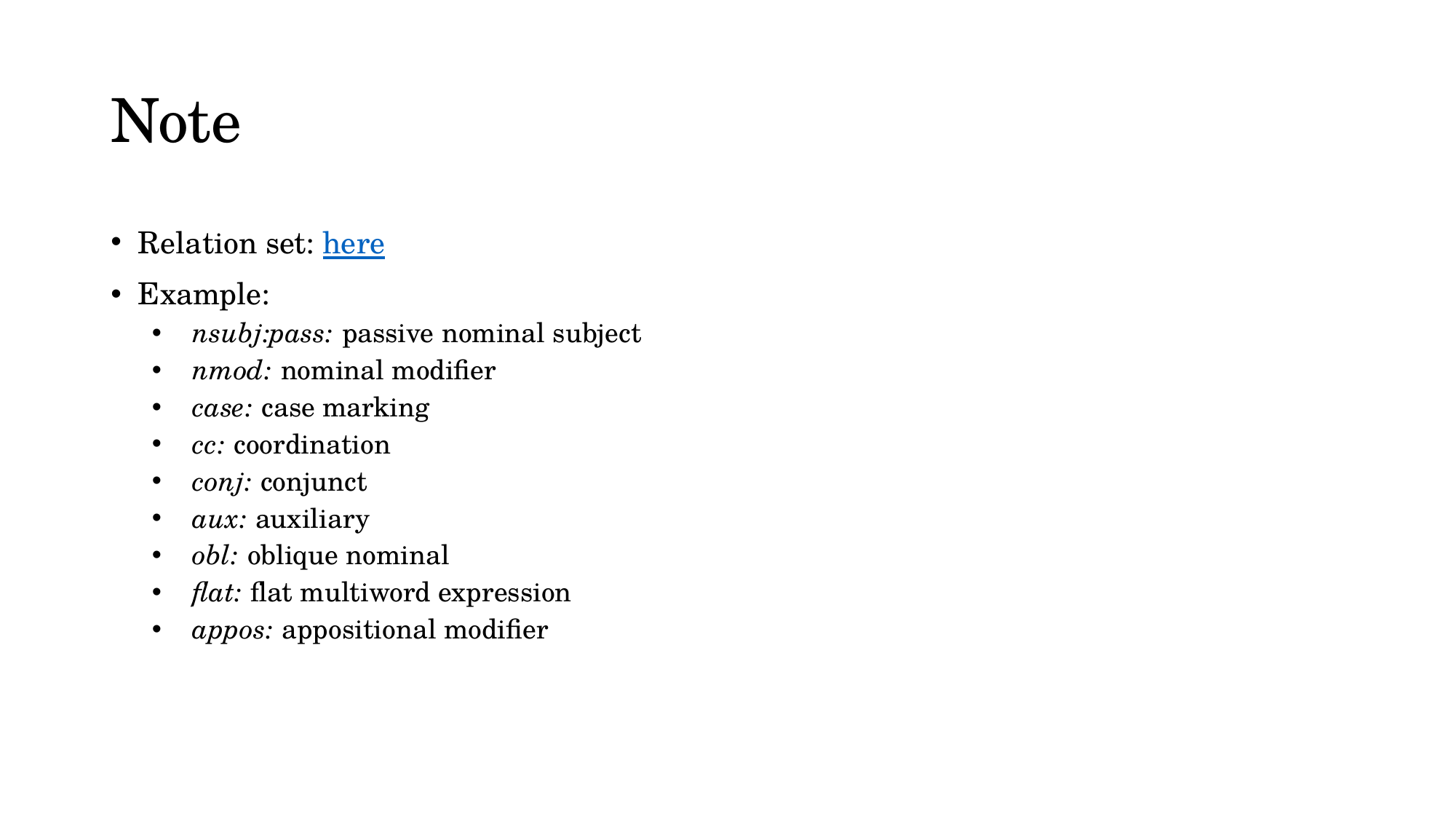

# Note
Relation set: here
Example:
nsubj:pass: passive nominal subject
nmod: nominal modifier
case: case marking
cc: coordination
conj: conjunct
aux: auxiliary
obl: oblique nominal
flat: flat multiword expression
appos: appositional modifier